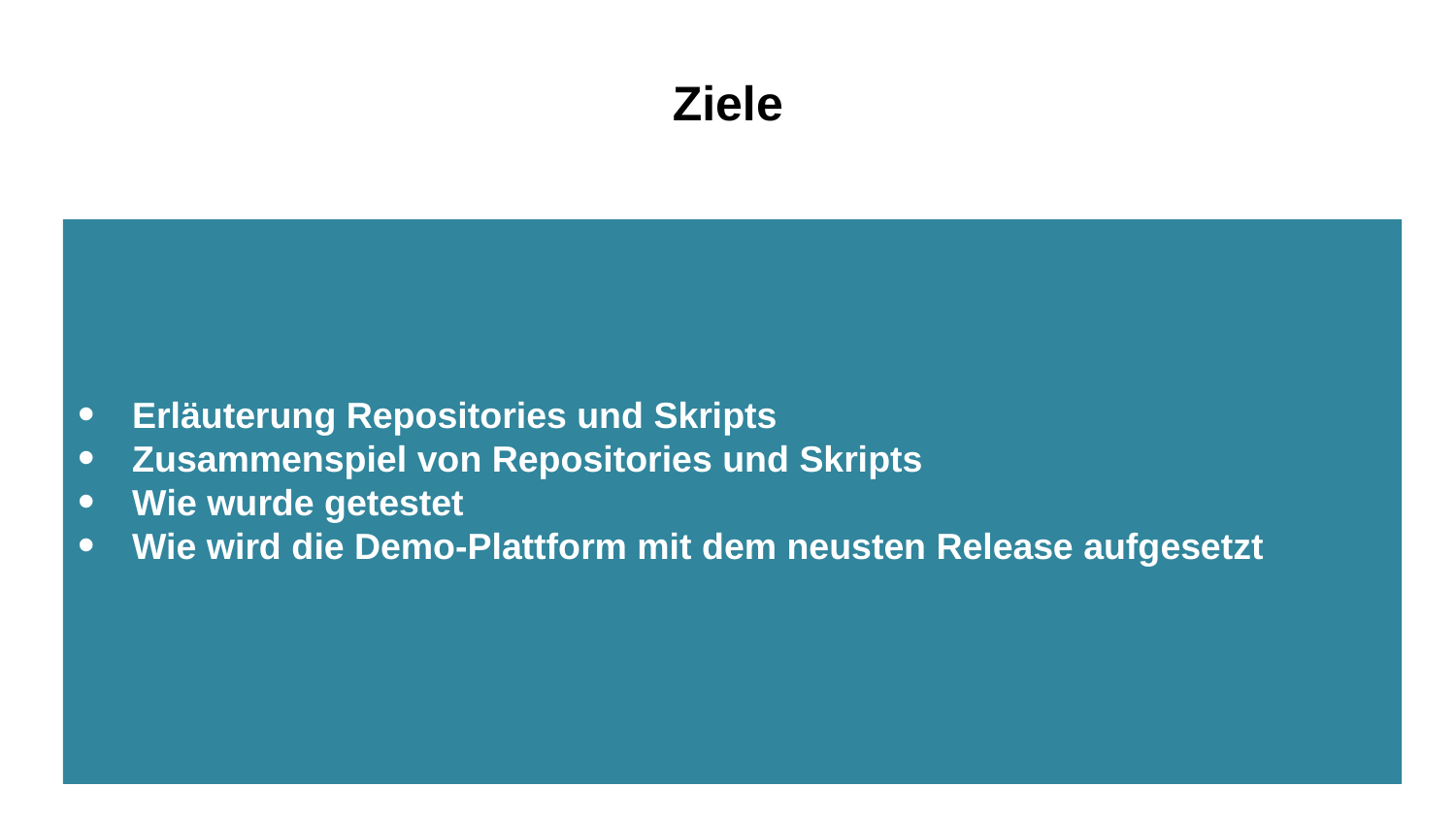

# Ziele

Erläuterung Repositories und Skripts
Zusammenspiel von Repositories und Skripts
Wie wurde getestet
Wie wird die Demo-Plattform mit dem neusten Release aufgesetzt